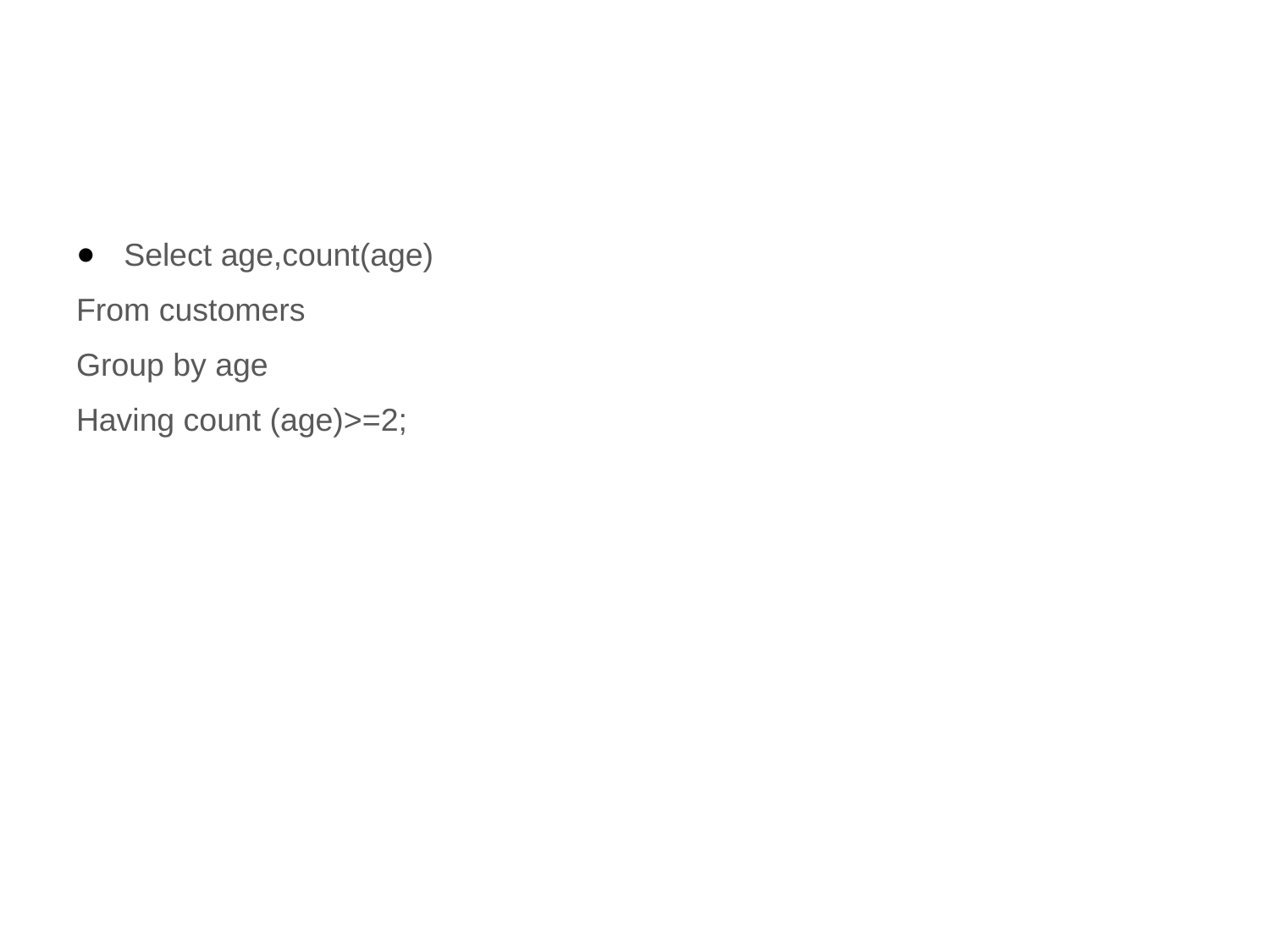

#
Select age,count(age)
From customers
Group by age
Having count (age)>=2;